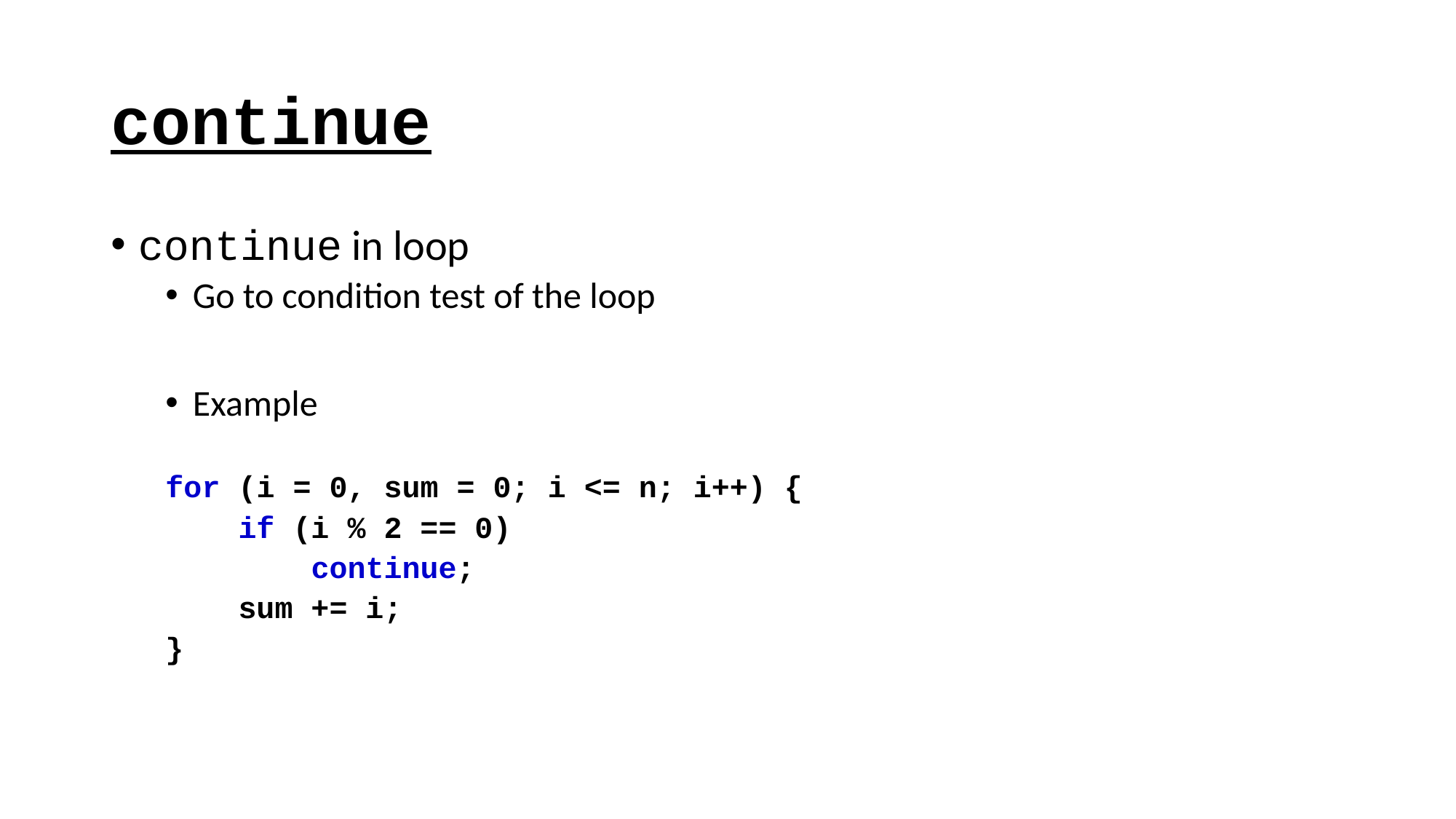

# continue
continue in loop
Go to condition test of the loop

Example

for (i = 0, sum = 0; i <= n; i++) {
    if (i % 2 == 0)
        continue;
    sum += i;
}